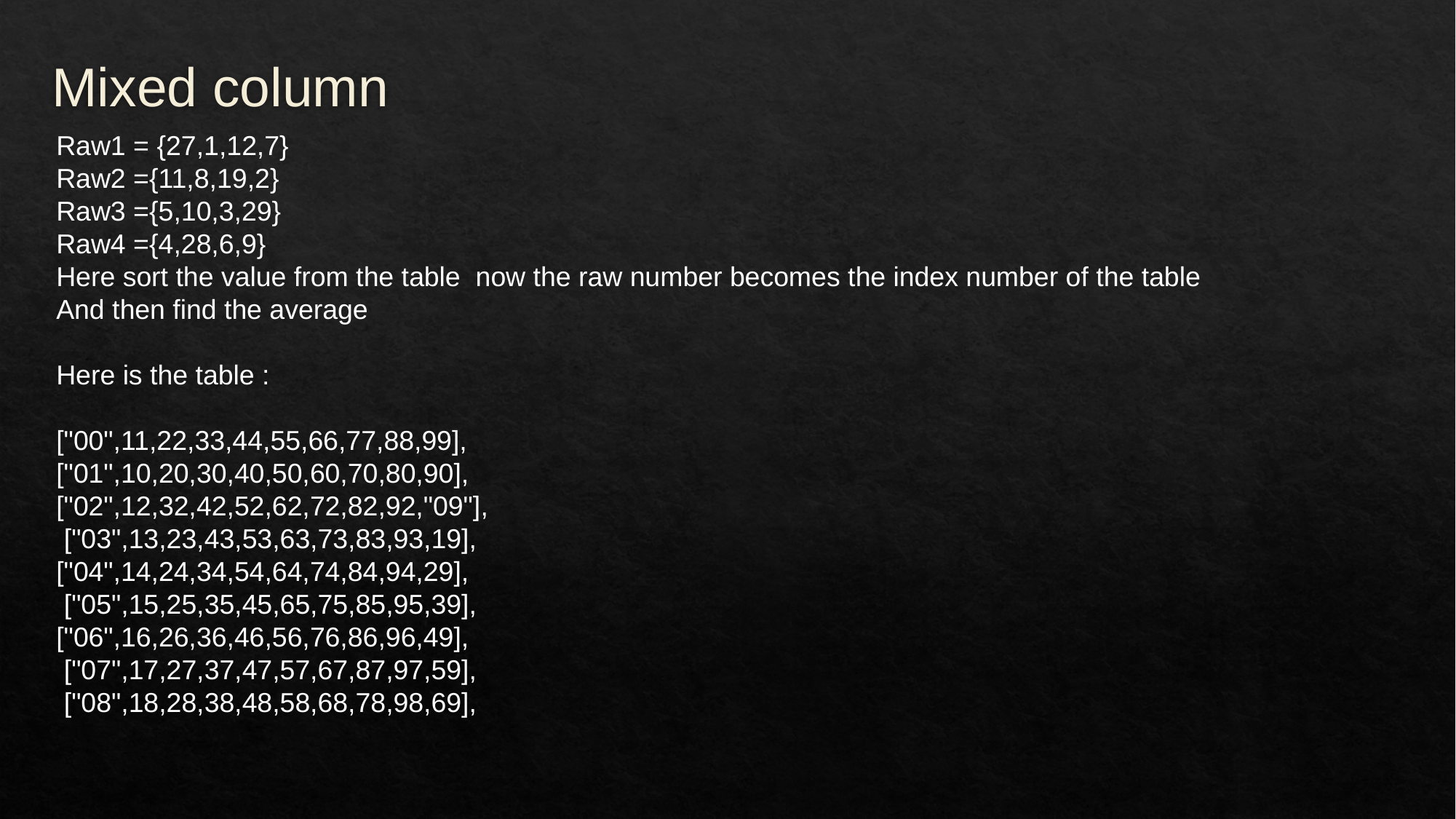

# Mixed column
Raw1 = {27,1,12,7}
Raw2 ={11,8,19,2}
Raw3 ={5,10,3,29}
Raw4 ={4,28,6,9}
Here sort the value from the table  now the raw number becomes the index number of the table
And then find the average

Here is the table :

["00",11,22,33,44,55,66,77,88,99],
["01",10,20,30,40,50,60,70,80,90],
["02",12,32,42,52,62,72,82,92,"09"],
 ["03",13,23,43,53,63,73,83,93,19],
["04",14,24,34,54,64,74,84,94,29],
 ["05",15,25,35,45,65,75,85,95,39],
["06",16,26,36,46,56,76,86,96,49],
 ["07",17,27,37,47,57,67,87,97,59],
 ["08",18,28,38,48,58,68,78,98,69],